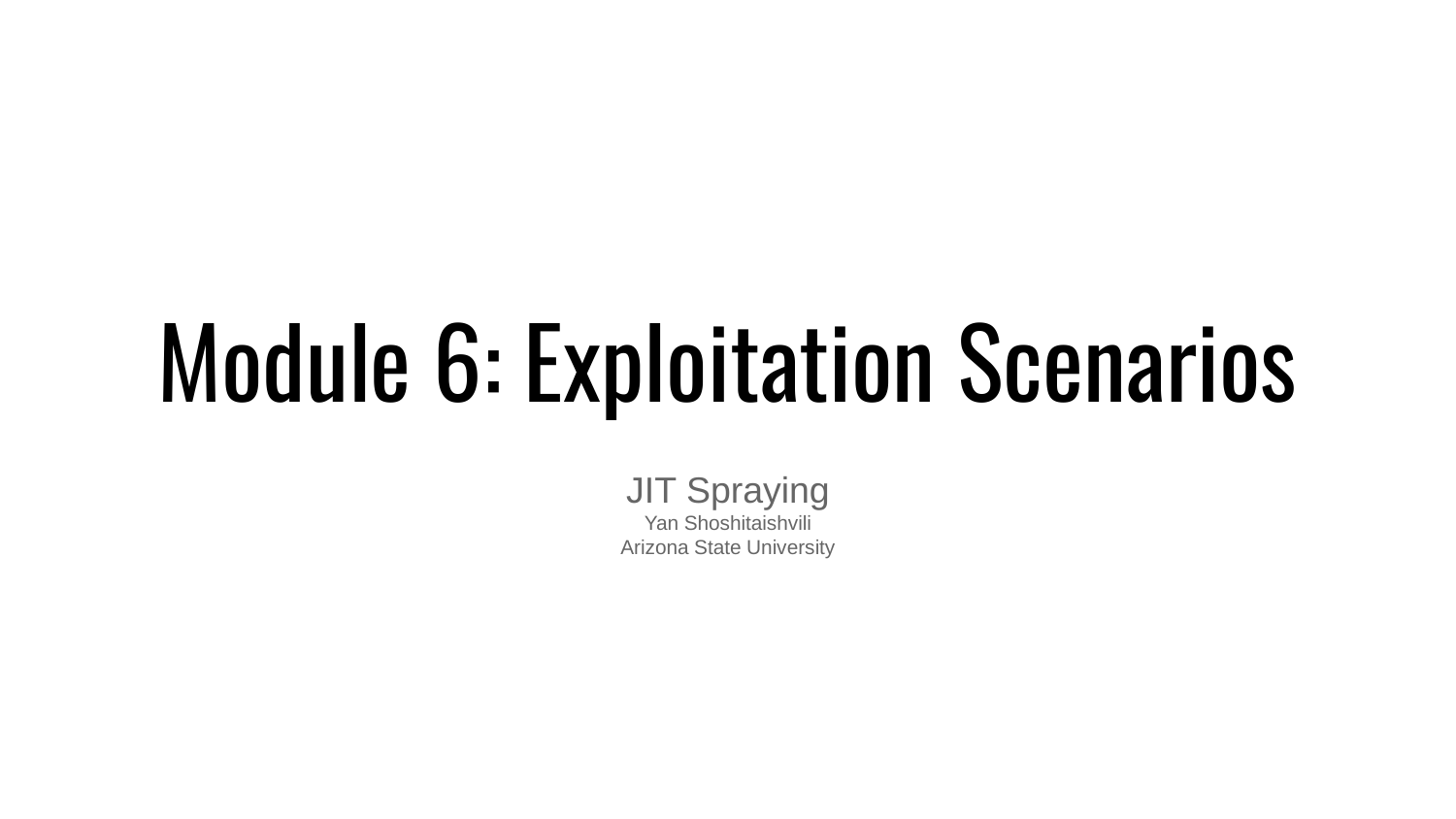

# Module 6: Exploitation Scenarios
JIT Spraying
Yan Shoshitaishvili
Arizona State University